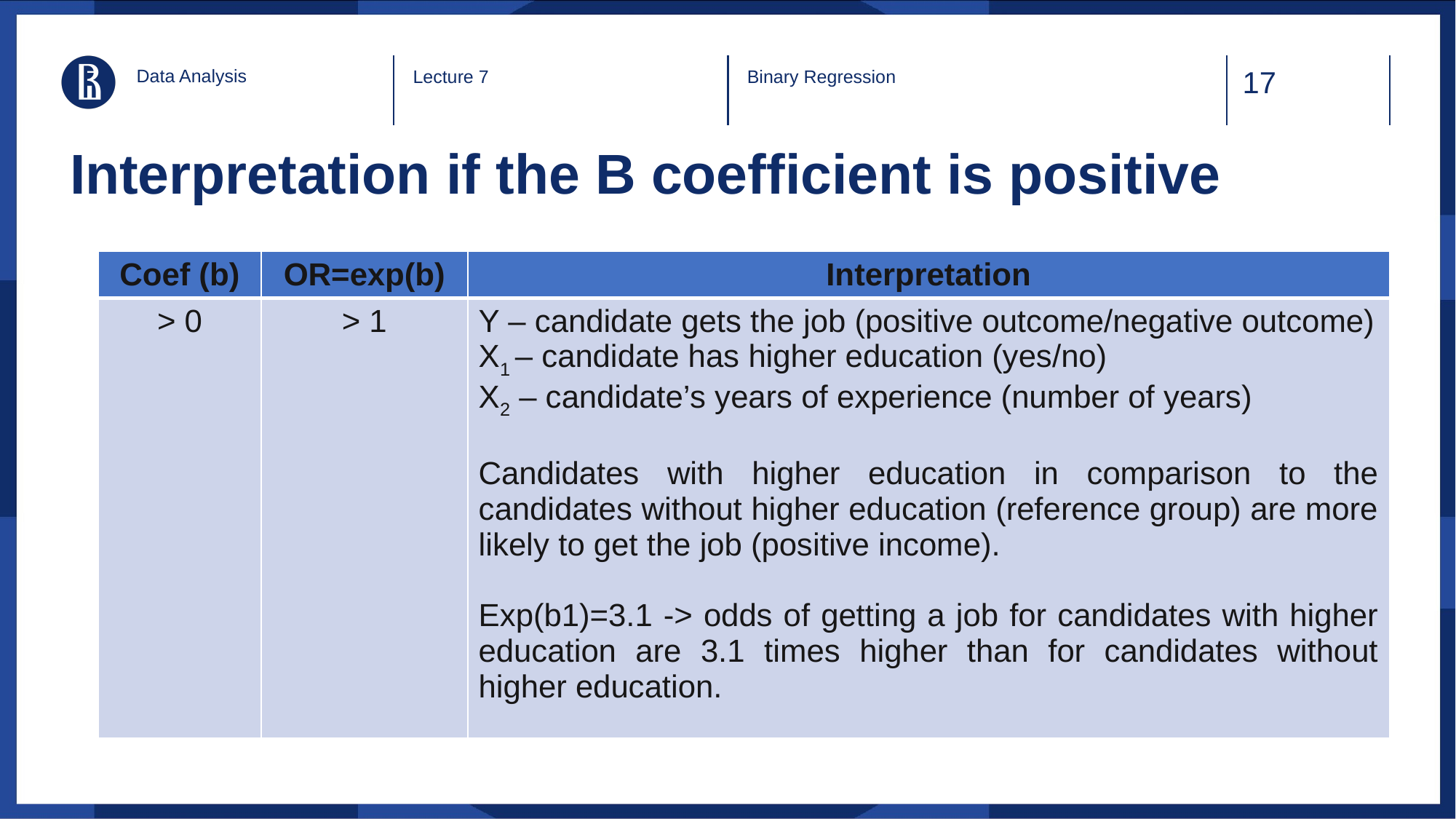

Data Analysis
Lecture 7
Binary Regression
# Interpretation if the B coefficient is positive
| Coef (b) | OR=exp(b) | Interpretation |
| --- | --- | --- |
| > 0 | > 1 | Y – candidate gets the job (positive outcome/negative outcome) X1 – candidate has higher education (yes/no) X2 – candidate’s years of experience (number of years) Candidates with higher education in comparison to the candidates without higher education (reference group) are more likely to get the job (positive income). Exp(b1)=3.1 -> odds of getting a job for candidates with higher education are 3.1 times higher than for candidates without higher education. |